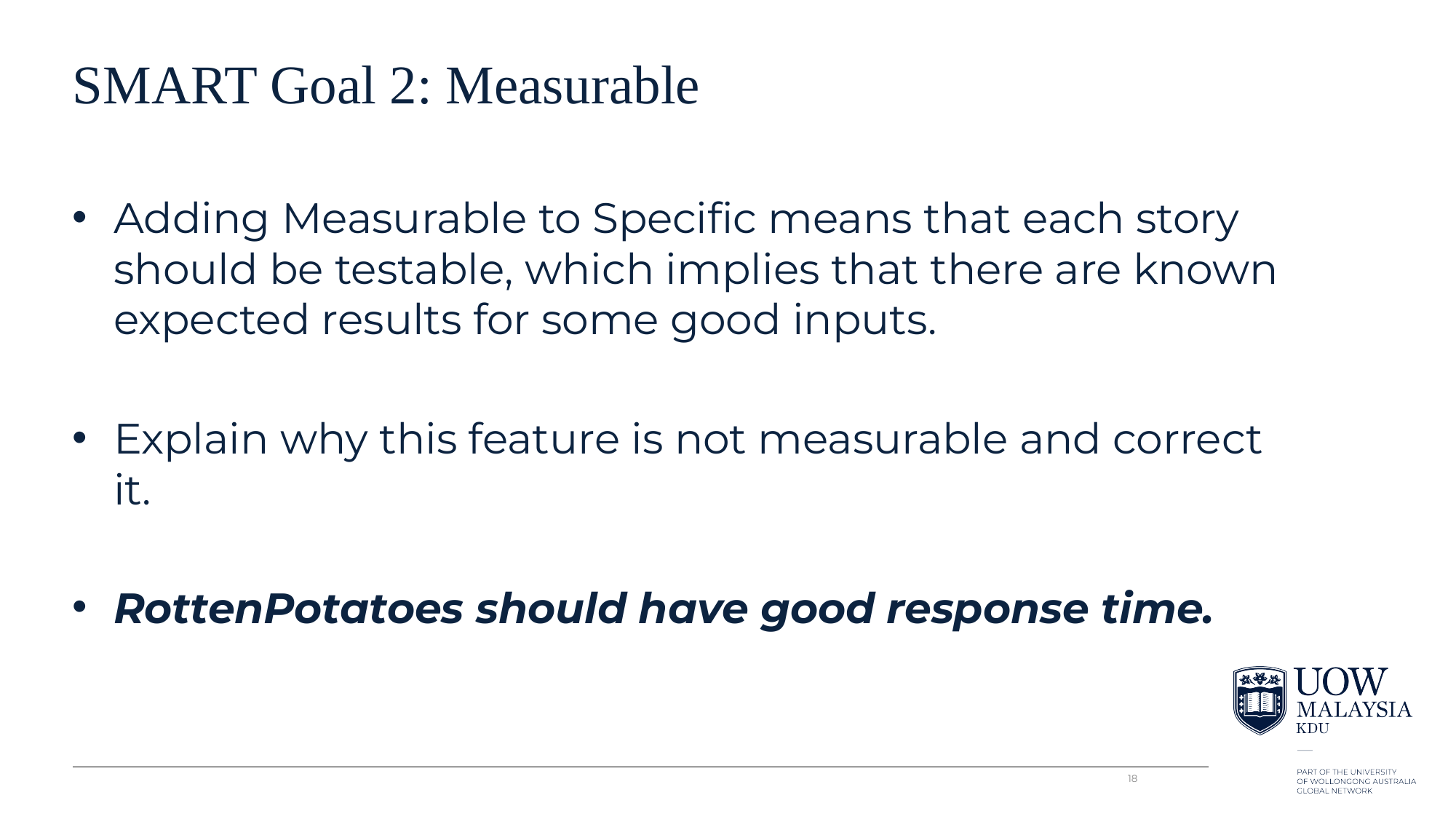

# SMART Goal 2: Measurable
Adding Measurable to Specific means that each story should be testable, which implies that there are known expected results for some good inputs.

Explain why this feature is not measurable and correct it.

RottenPotatoes should have good response time.

18